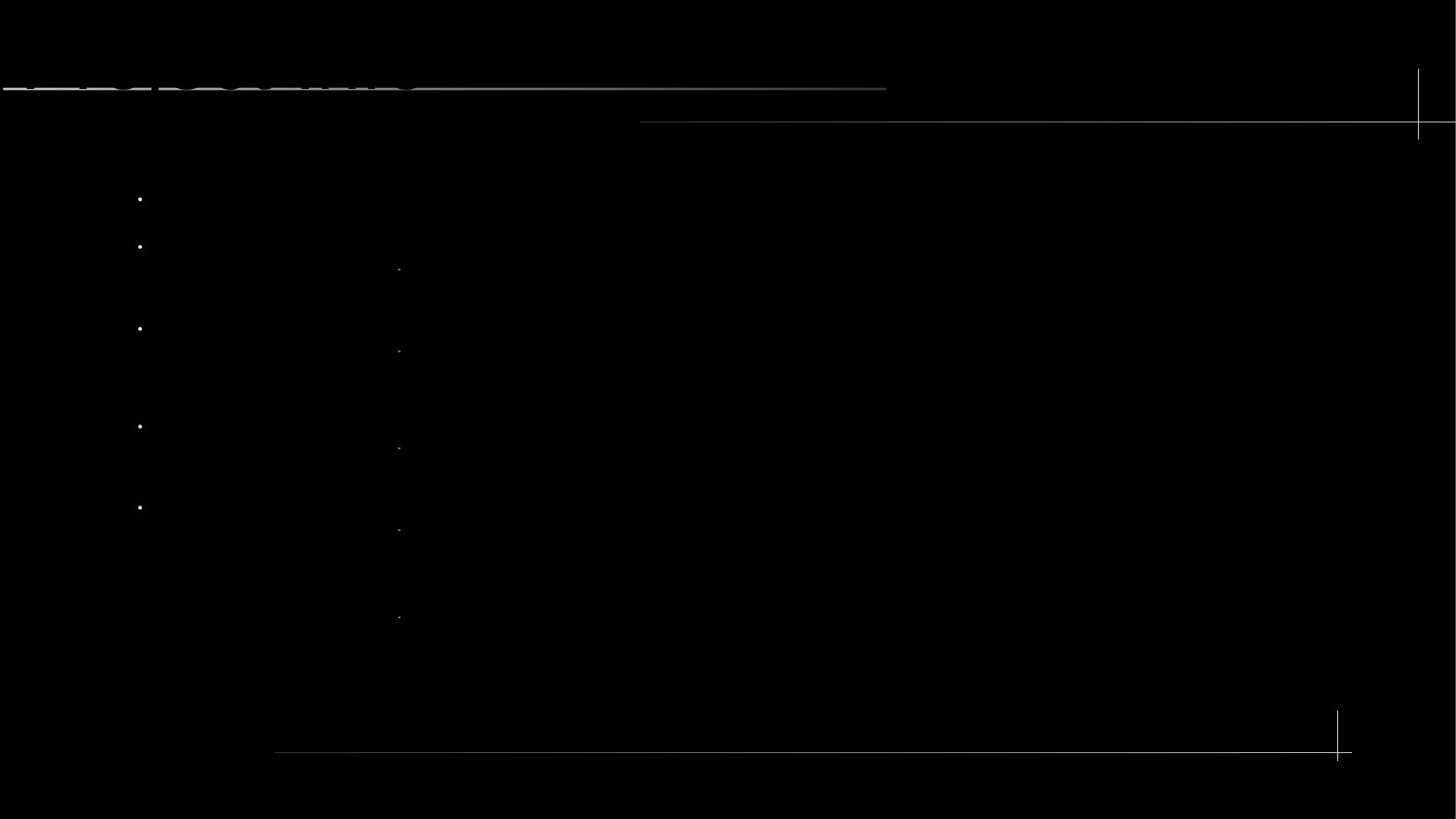

Project Info
Subject Focus: LINKED LISTS

Why is this a critical part of the interviewing process?:
Linked Lists are an entry level way to understand the relationships between Data Structures and Algorithms. Learning about Linked Lists will further your knowledge on how memory is allocated, accessed, and the resulting effects on Big O Notation, and your programs efficiency.

How this information can be leveraged to further my abilities as an Engineer?:
The fundamental differences learned between Arrays and Linked Lists, will expand your idea of what is happening under the hood of your program. What you learn can be applied in other areas of computer science, allowing you to ask better questions about performance and the relationship between data in your program.

Sample Interview Question:
 What are the fundamental differences between a Linked List and an Array, and give an example of a situation in which you would use a Linked List over an Array.

Answer:
The fundamental difference between Linked Lists and Arrays, is the way the data set is stored. A Linked List stores the data anywhere it has room, with no relation to the other elements of that data. Whereas an Array utilizes contiguous memory allocation, keeping all of the data together in sequential blocks. These two different methods for storing the data allow for different pros and cons regarding functionality and performance.

Pitch: We could used a Linked List to increase the stability of our rendering engine, by making our projectiles a Linked List instead of an Array, thus we will not need to re-allocate memory for our projectiles.